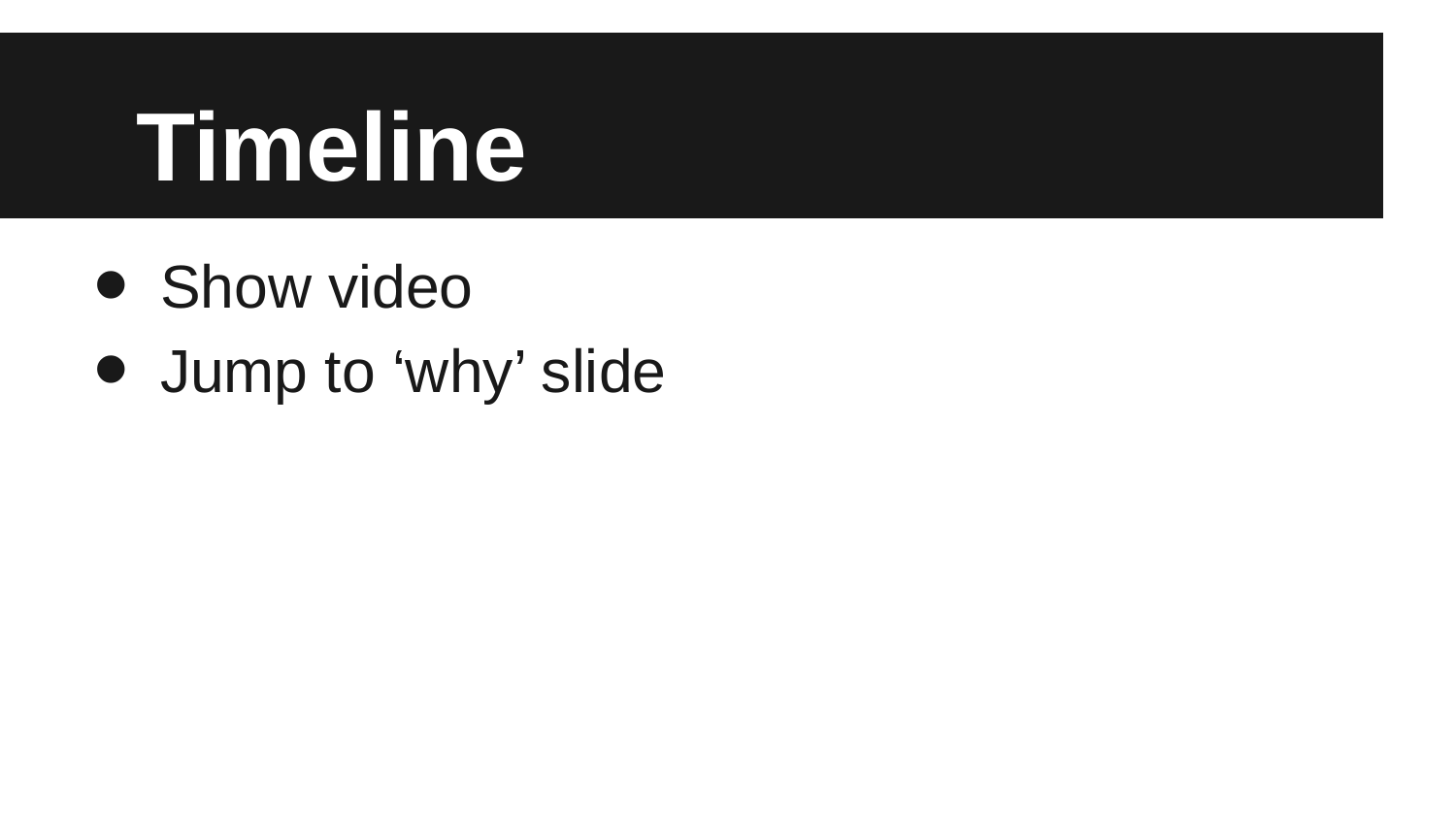

# Timeline
Show video
Jump to ‘why’ slide